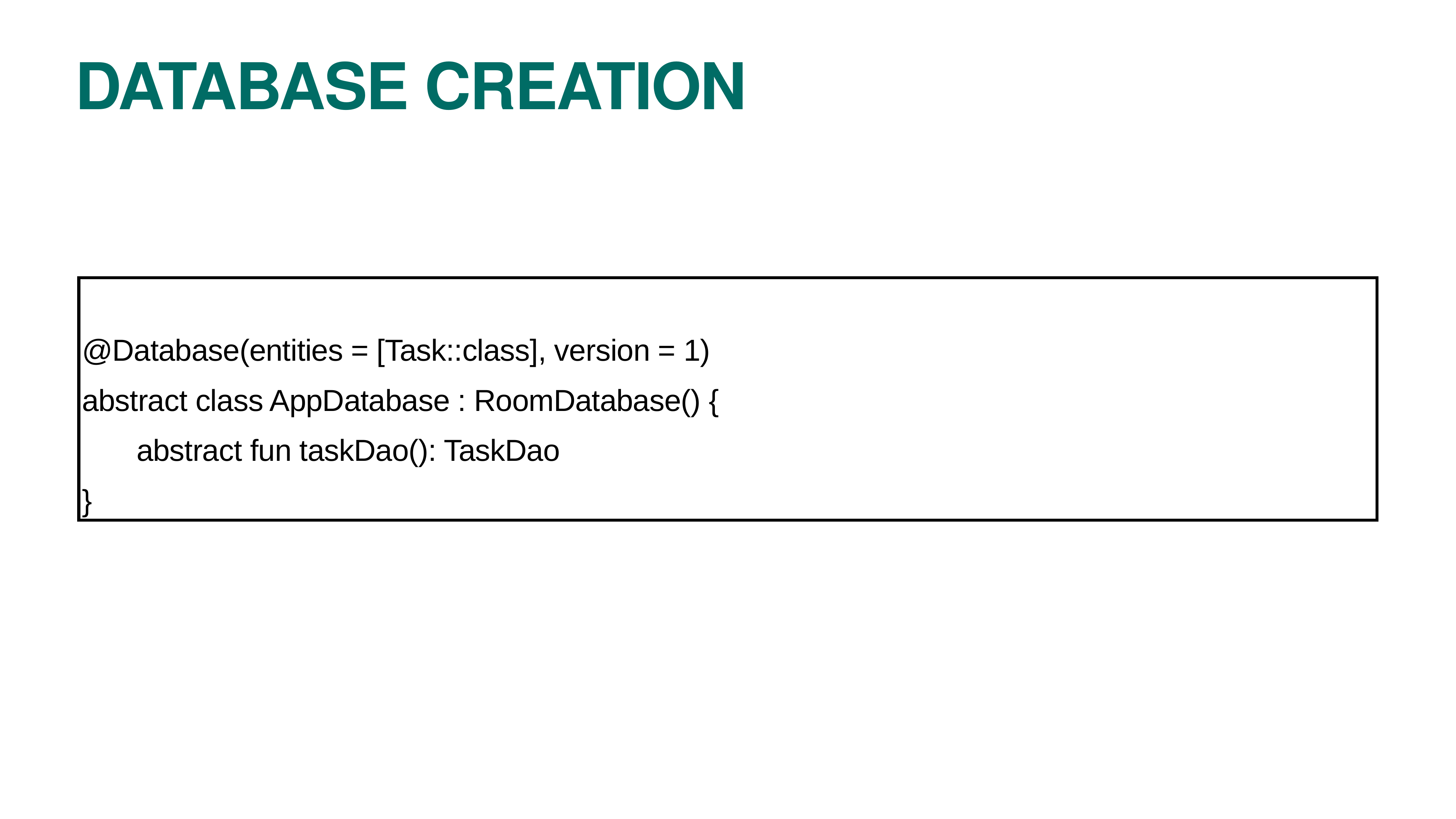

# DATABASE CREATION

@Database(entities = [Task::class], version = 1)
abstract class AppDatabase : RoomDatabase() {
abstract fun taskDao(): TaskDao
}